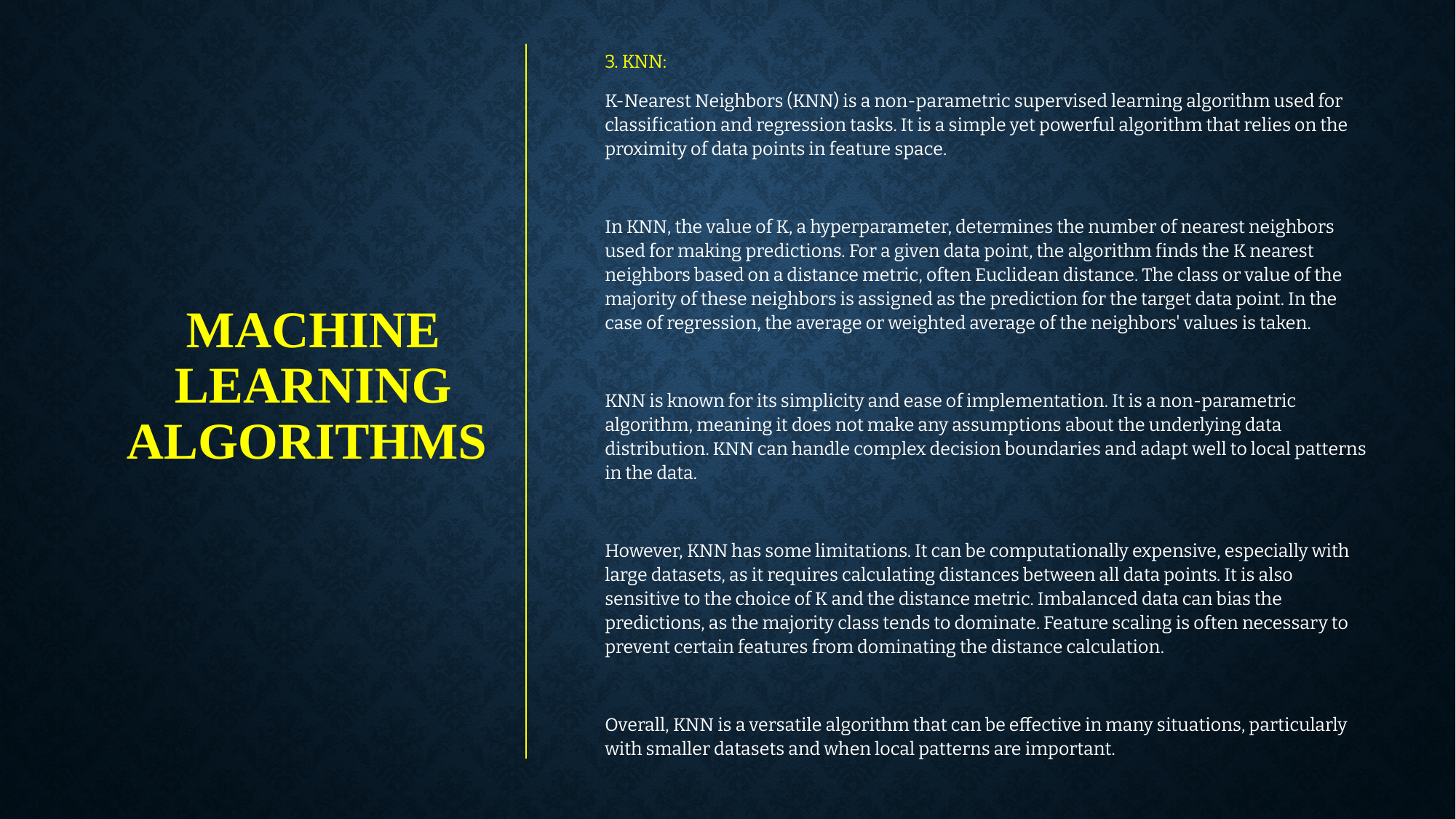

3. KNN:
K-Nearest Neighbors (KNN) is a non-parametric supervised learning algorithm used for classification and regression tasks. It is a simple yet powerful algorithm that relies on the proximity of data points in feature space.

In KNN, the value of K, a hyperparameter, determines the number of nearest neighbors used for making predictions. For a given data point, the algorithm finds the K nearest neighbors based on a distance metric, often Euclidean distance. The class or value of the majority of these neighbors is assigned as the prediction for the target data point. In the case of regression, the average or weighted average of the neighbors' values is taken.

KNN is known for its simplicity and ease of implementation. It is a non-parametric algorithm, meaning it does not make any assumptions about the underlying data distribution. KNN can handle complex decision boundaries and adapt well to local patterns in the data.

However, KNN has some limitations. It can be computationally expensive, especially with large datasets, as it requires calculating distances between all data points. It is also sensitive to the choice of K and the distance metric. Imbalanced data can bias the predictions, as the majority class tends to dominate. Feature scaling is often necessary to prevent certain features from dominating the distance calculation.

Overall, KNN is a versatile algorithm that can be effective in many situations, particularly with smaller datasets and when local patterns are important.
# MACHINE LEARNING ALGORITHMS